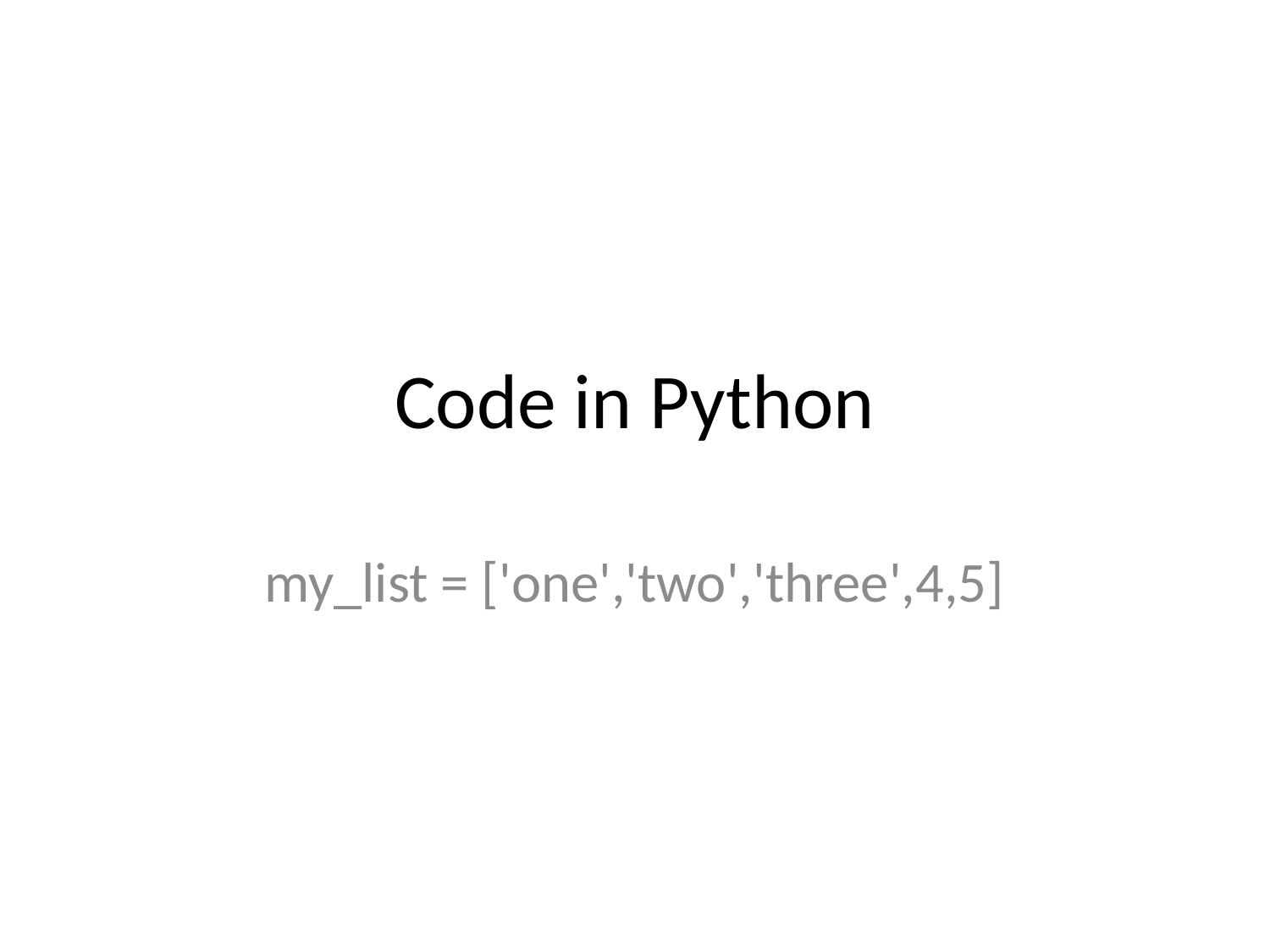

# Code in Python
my_list = ['one','two','three',4,5]